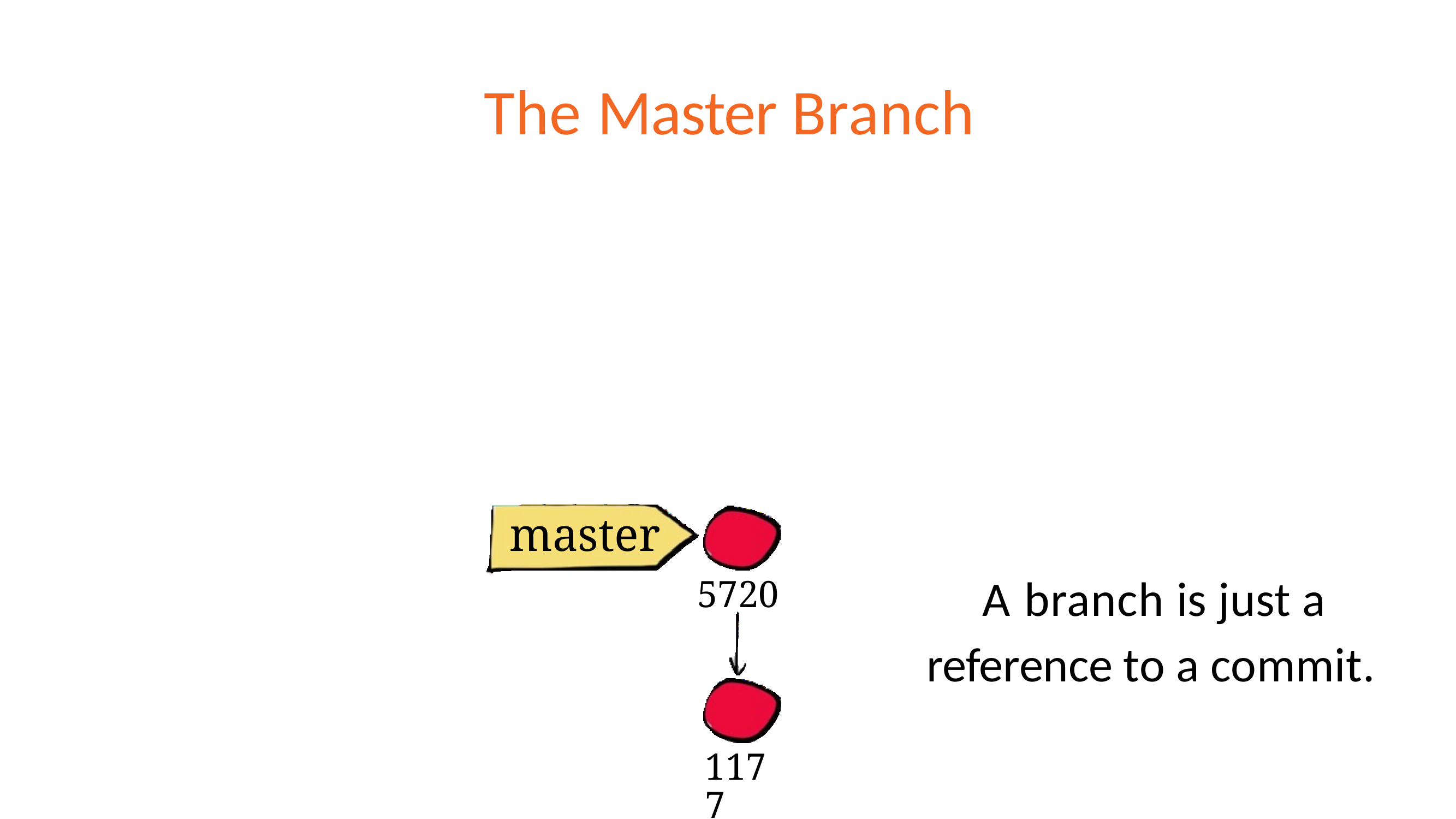

# The Master Branch

master
5720
A branch is just a  reference to a commit.

1177